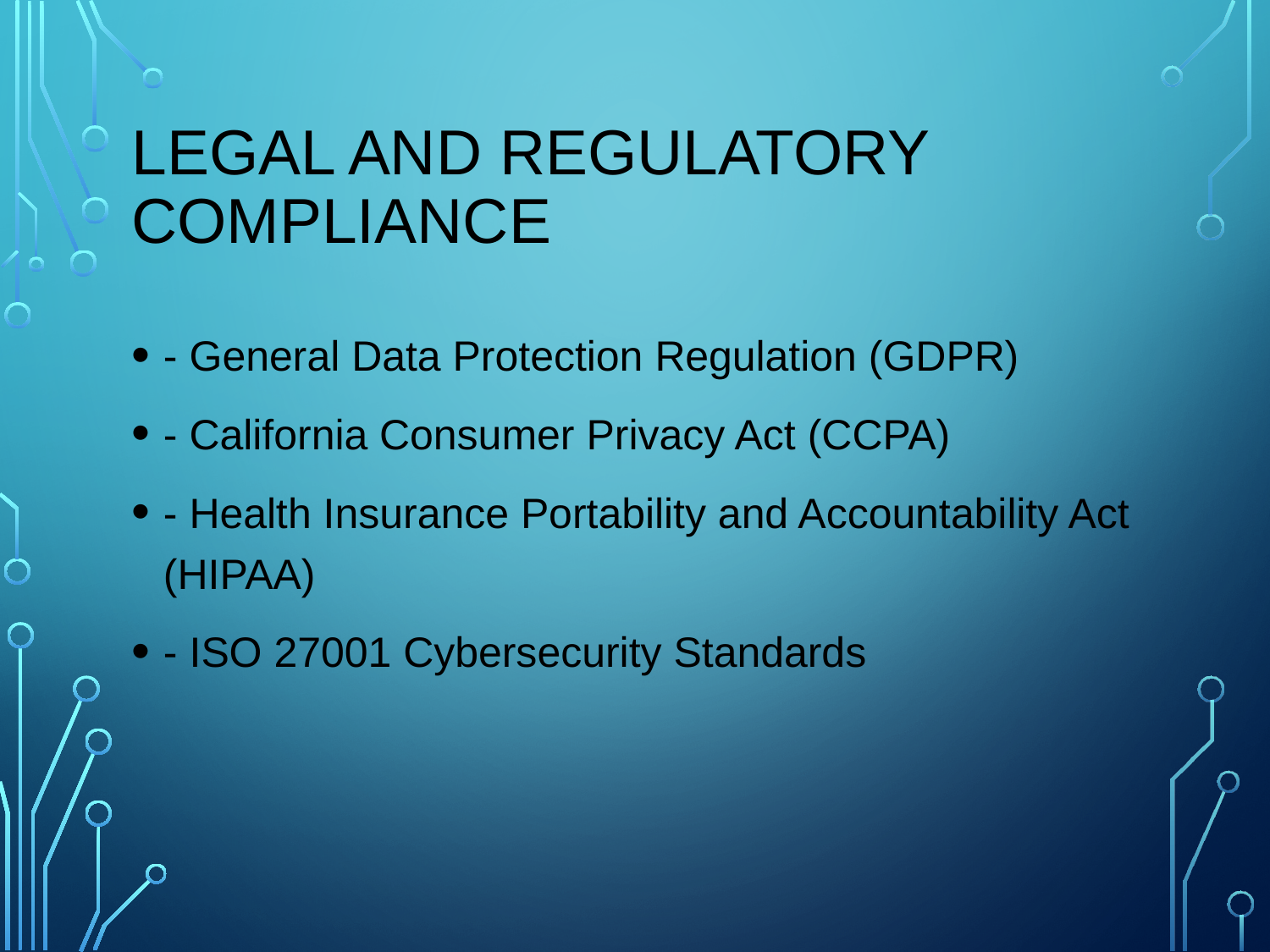

# Legal and Regulatory Compliance
- General Data Protection Regulation (GDPR)
- California Consumer Privacy Act (CCPA)
- Health Insurance Portability and Accountability Act (HIPAA)
- ISO 27001 Cybersecurity Standards